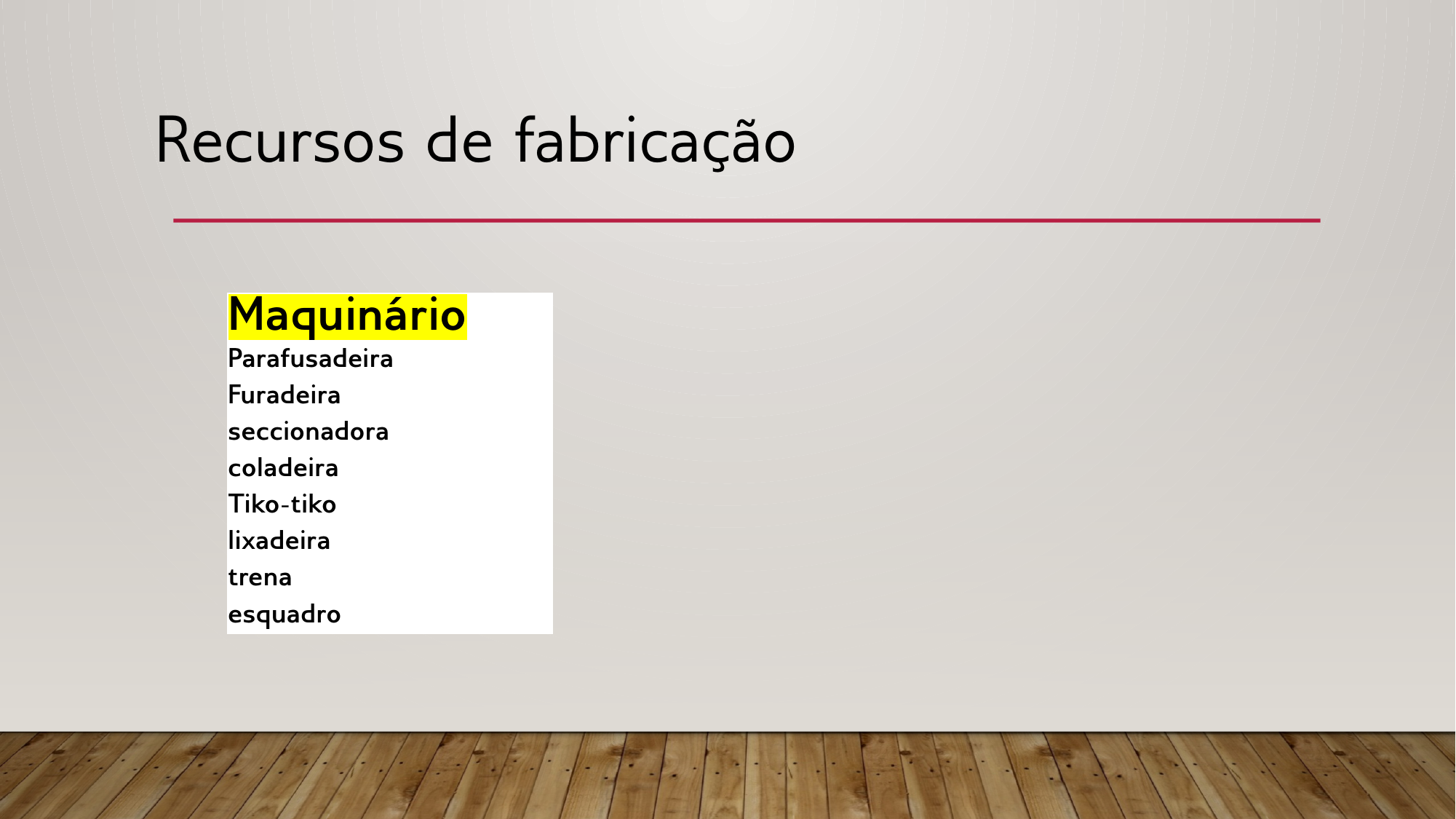

# Recursos de fabricação
| Maquinário |
| --- |
| Parafusadeira |
| Furadeira |
| seccionadora |
| coladeira |
| Tiko-tiko |
| lixadeira |
| trena |
| esquadro |